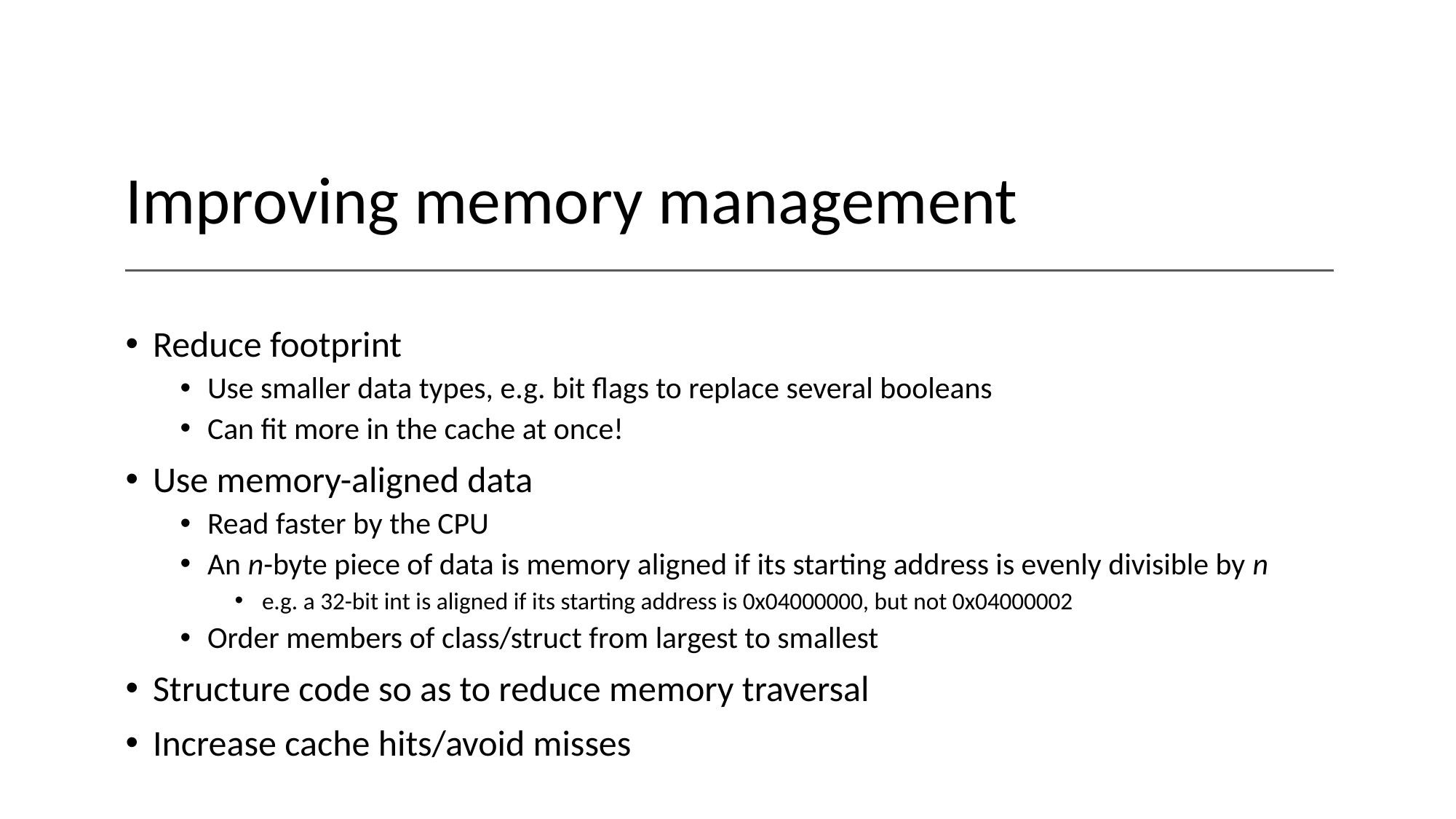

# Improving memory management
Reduce footprint
Use smaller data types, e.g. bit flags to replace several booleans
Can fit more in the cache at once!
Use memory-aligned data
Read faster by the CPU
An n-byte piece of data is memory aligned if its starting address is evenly divisible by n
e.g. a 32-bit int is aligned if its starting address is 0x04000000, but not 0x04000002
Order members of class/struct from largest to smallest
Structure code so as to reduce memory traversal
Increase cache hits/avoid misses